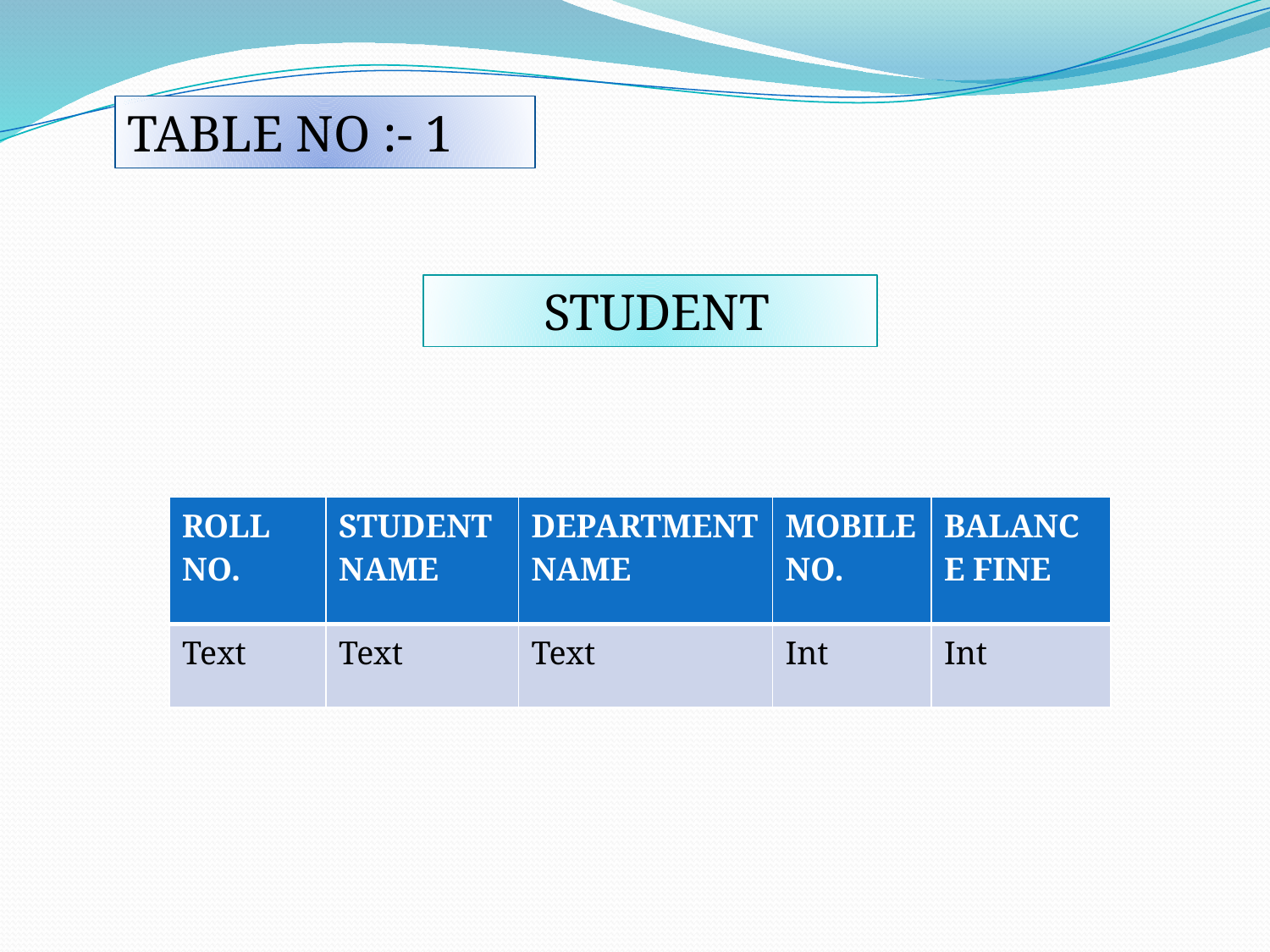

TABLE NO :- 1
 STUDENT
| ROLL NO. | STUDENT NAME | DEPARTMENTNAME | MOBILE NO. | BALANCE FINE |
| --- | --- | --- | --- | --- |
| Text | Text | Text | Int | Int |